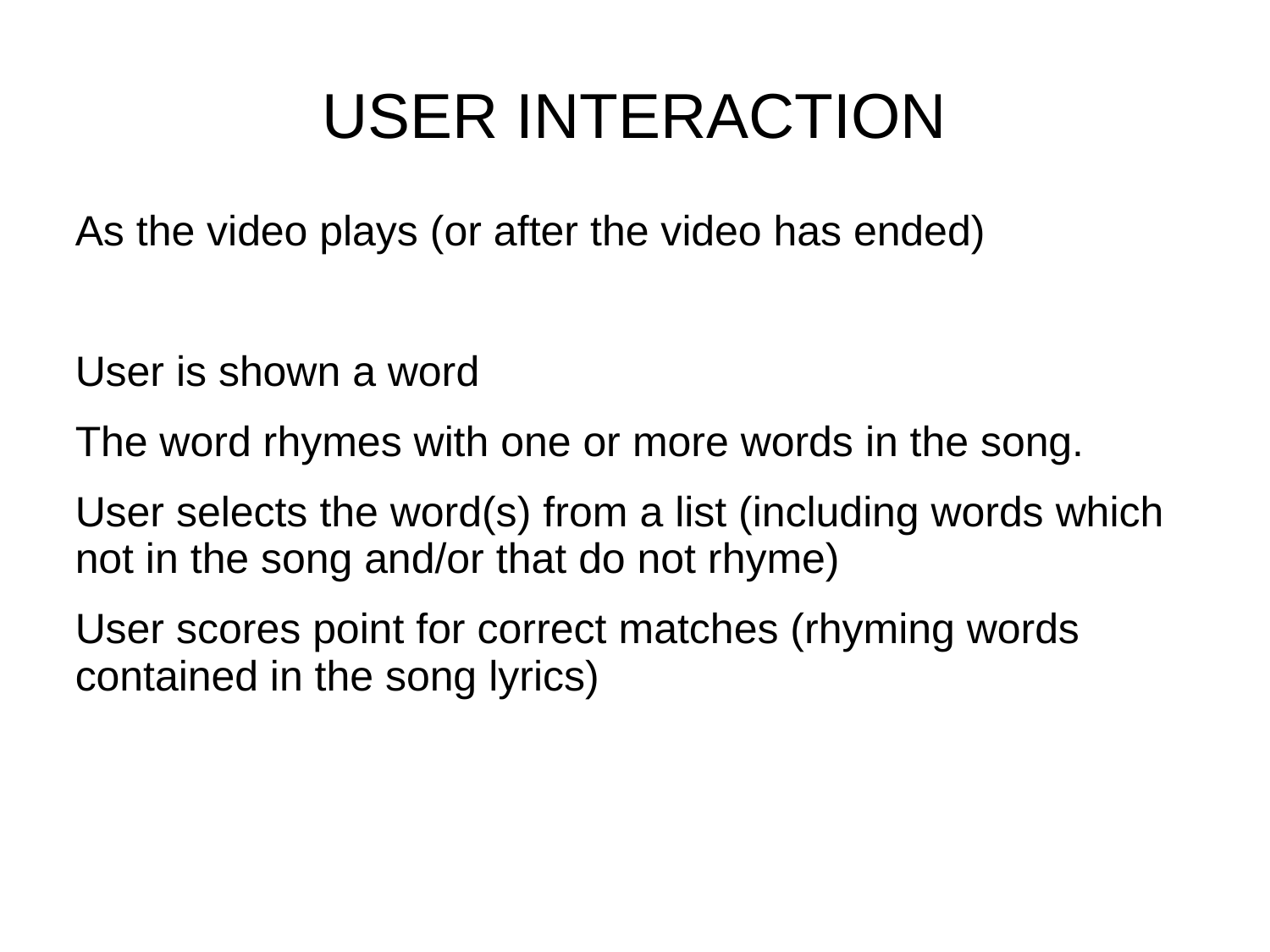

# USER INTERACTION
As the video plays (or after the video has ended)

User is shown a word
The word rhymes with one or more words in the song.
User selects the word(s) from a list (including words which not in the song and/or that do not rhyme)
User scores point for correct matches (rhyming words contained in the song lyrics)